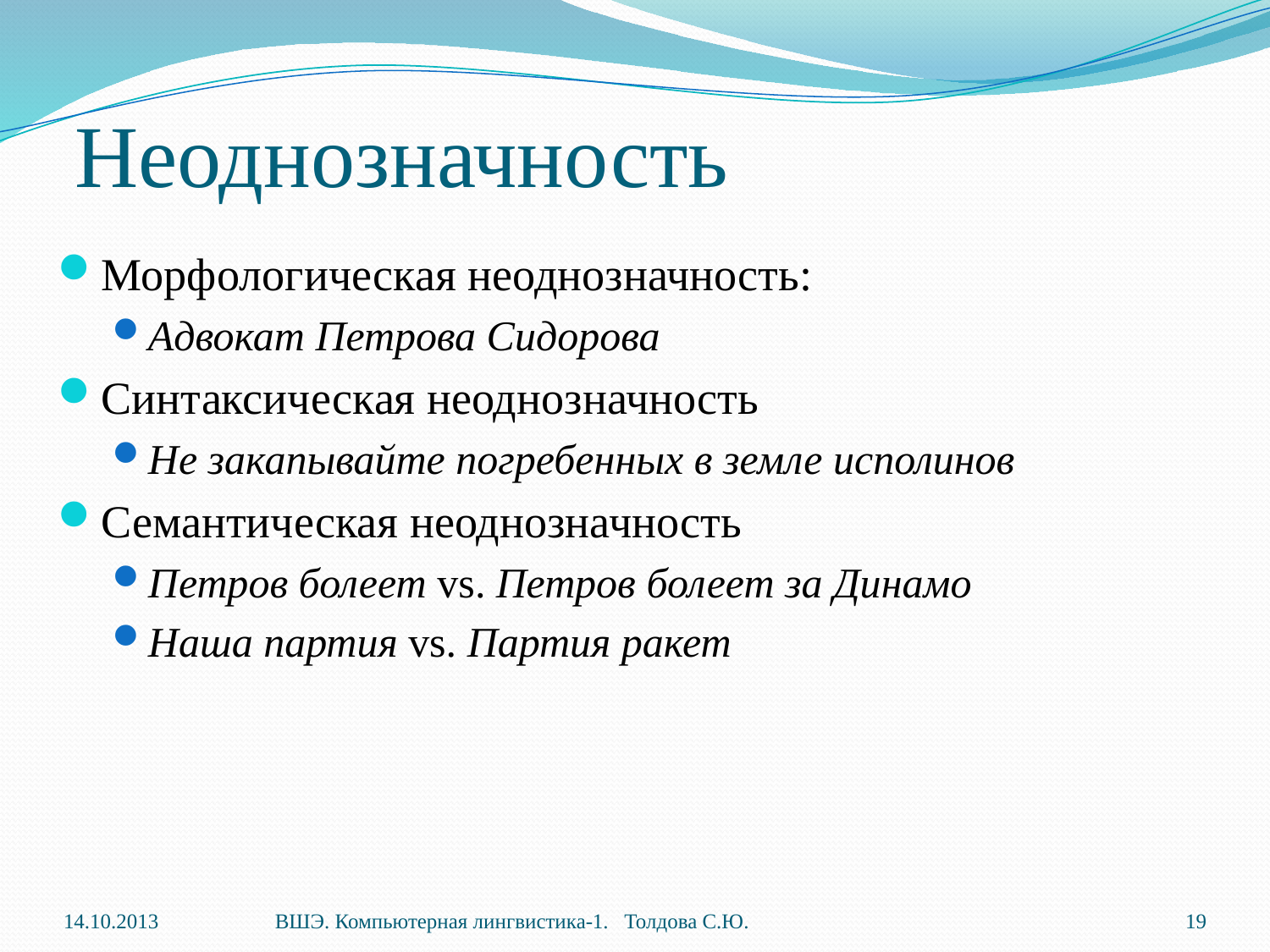

# Неоднозначность
Морфологическая неоднозначность:
Адвокат Петрова Сидорова
Синтаксическая неоднозначность
Не закапывайте погребенных в земле исполинов
Семантическая неоднозначность
Петров болеет vs. Петров болеет за Динамо
Наша партия vs. Партия ракет
14.10.2013
ВШЭ. Компьютерная лингвистика-1.   Толдова С.Ю.
19